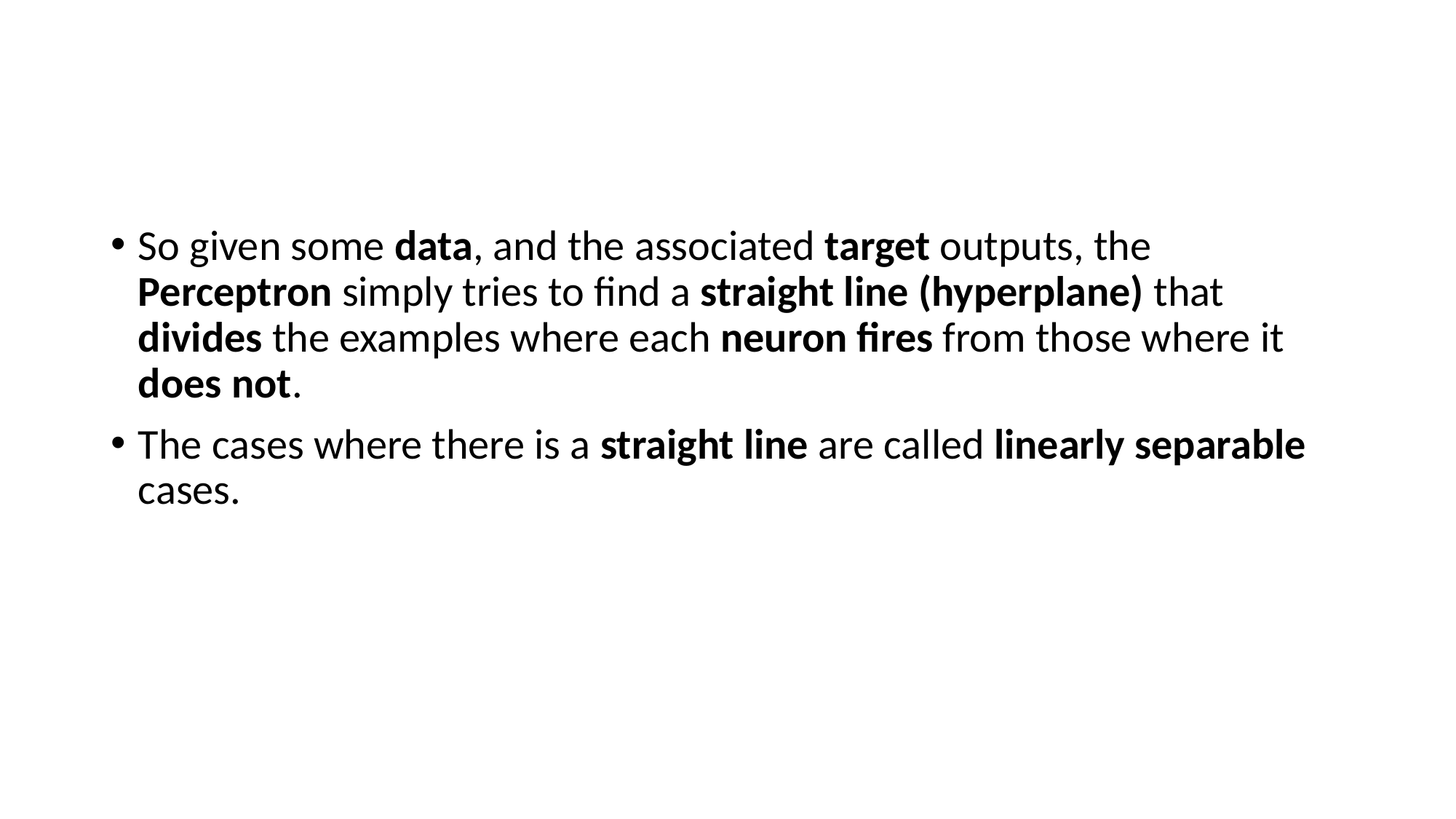

#
So given some data, and the associated target outputs, the Perceptron simply tries to find a straight line (hyperplane) that divides the examples where each neuron fires from those where it does not.
The cases where there is a straight line are called linearly separable cases.